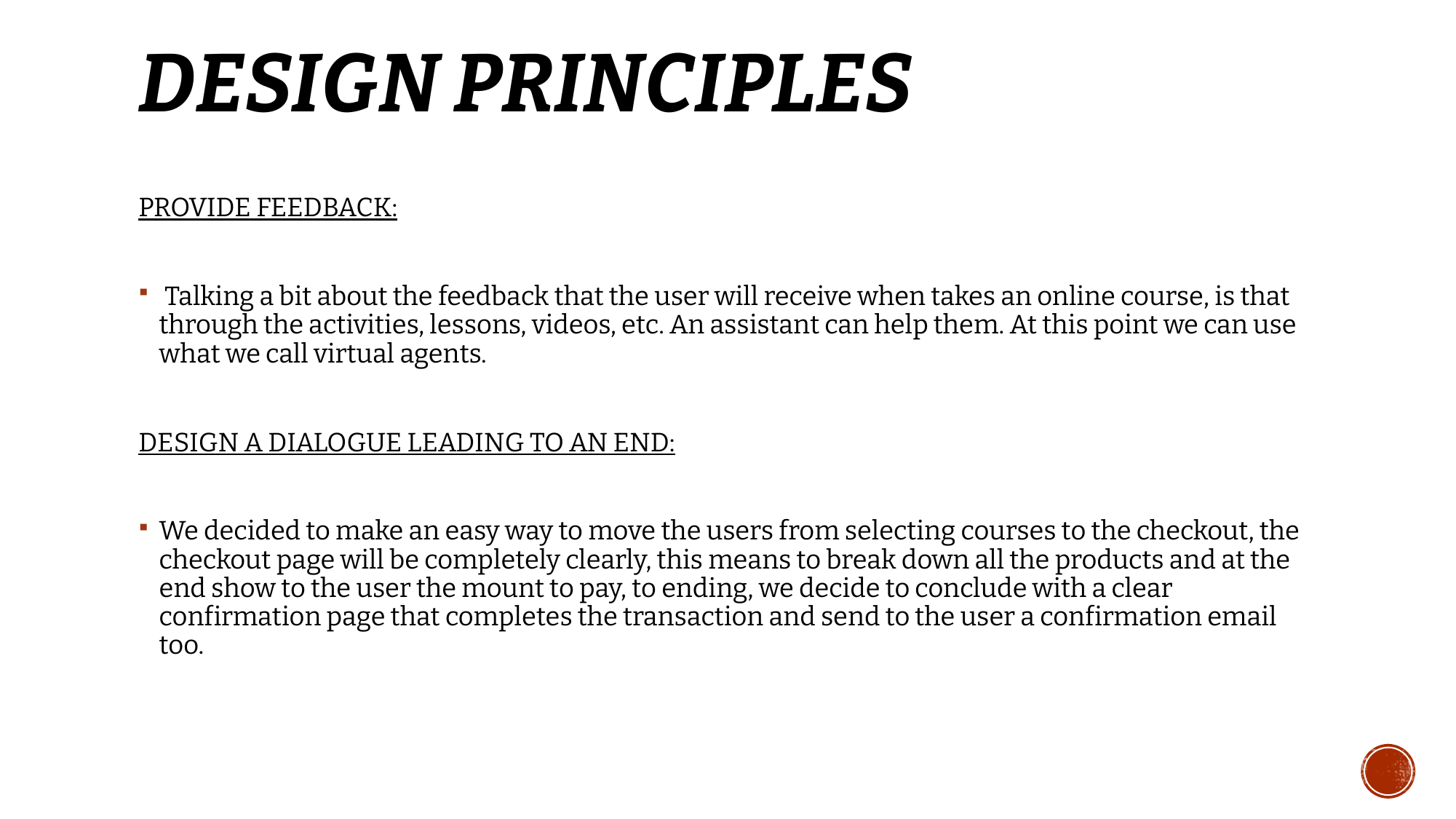

# Design Principles
PROVIDE FEEDBACK:

 Talking a bit about the feedback that the user will receive when takes an online course, is that through the activities, lessons, videos, etc. An assistant can help them. At this point we can use what we call virtual agents.

DESIGN A DIALOGUE LEADING TO AN END:

We decided to make an easy way to move the users from selecting courses to the checkout, the checkout page will be completely clearly, this means to break down all the products and at the end show to the user the mount to pay, to ending, we decide to conclude with a clear confirmation page that completes the transaction and send to the user a confirmation email too.